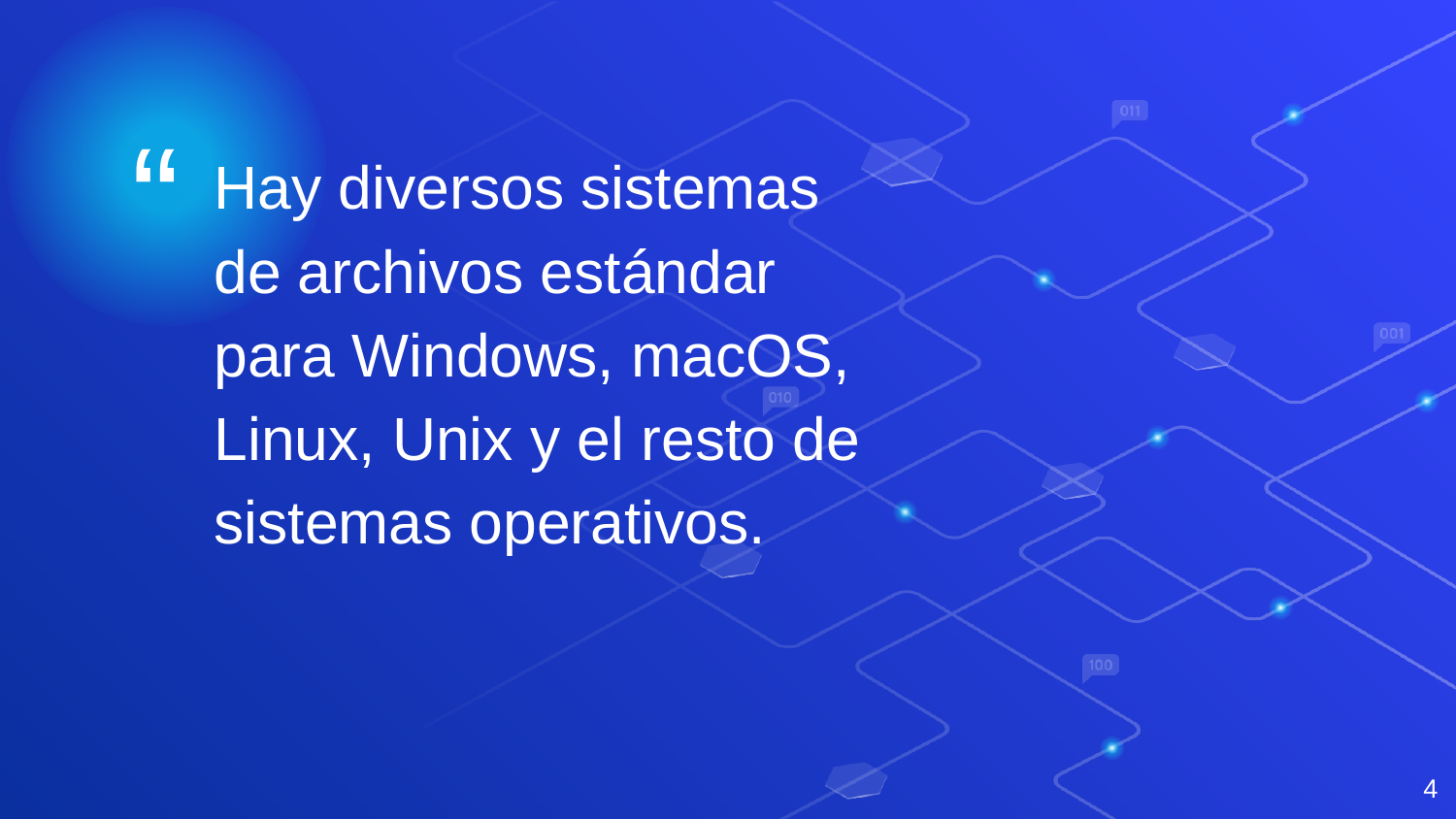

Hay diversos sistemas de archivos estándar para Windows, macOS, Linux, Unix y el resto de sistemas operativos.
4